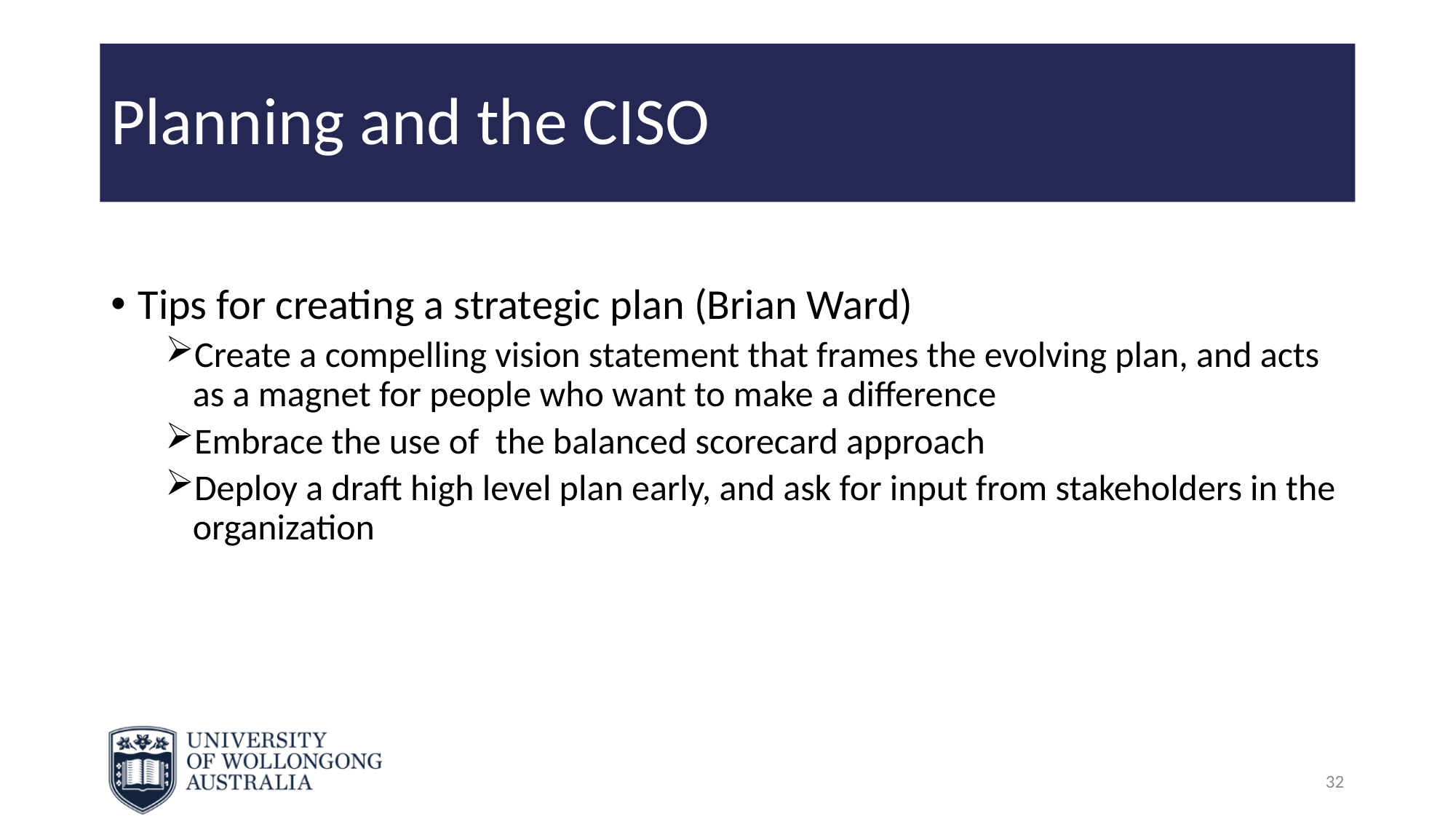

# Planning and the CISO
Tips for creating a strategic plan (Brian Ward)
Create a compelling vision statement that frames the evolving plan, and acts as a magnet for people who want to make a difference
Embrace the use of  the balanced scorecard approach
Deploy a draft high level plan early, and ask for input from stakeholders in the organization
32